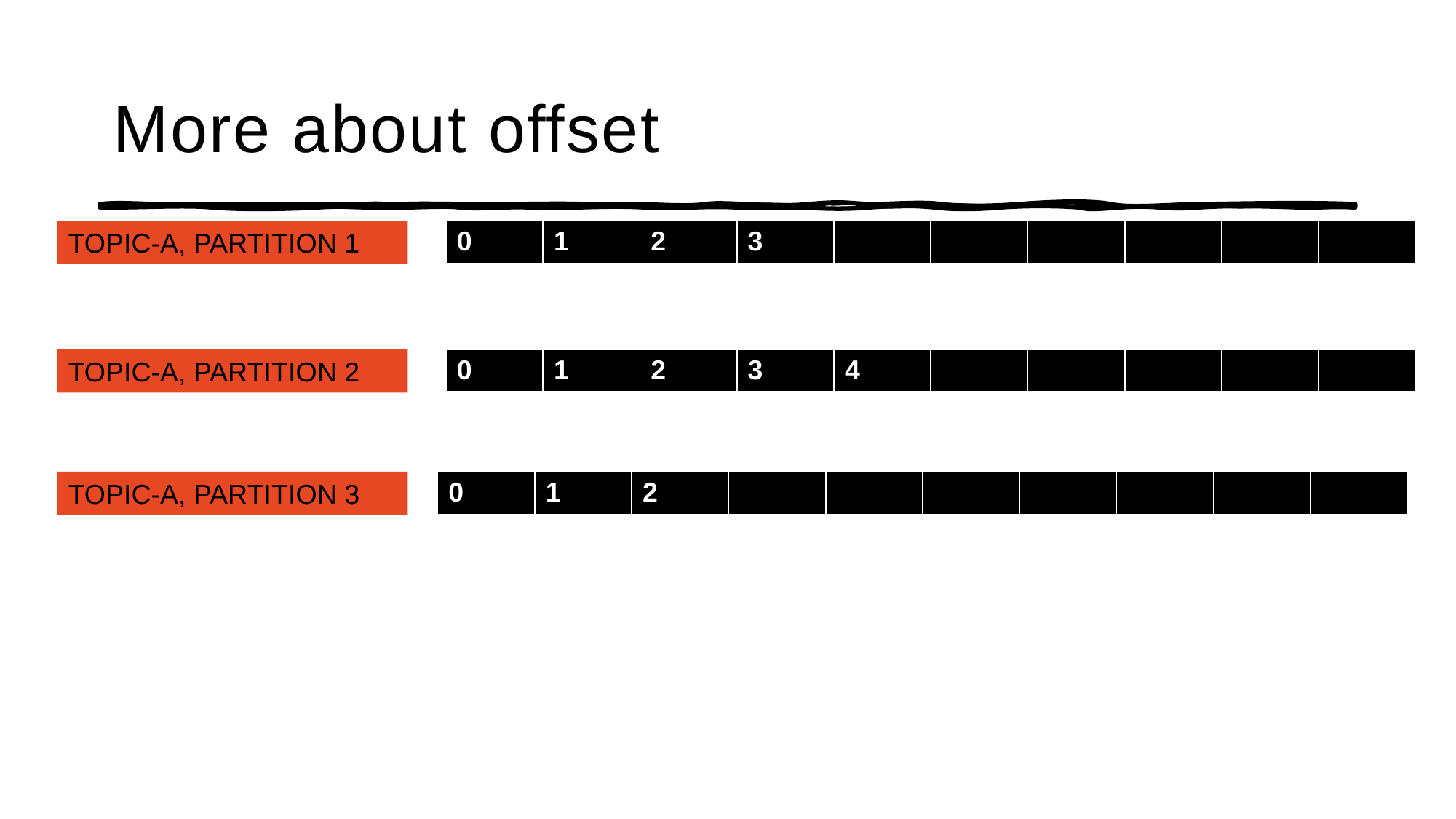

# More about offset
| 0 | 1 | 2 | 3 |  |  |  |  |  |  |
| --- | --- | --- | --- | --- | --- | --- | --- | --- | --- |
TOPIC-A, PARTITION 1
TOPIC-A, PARTITION 2
| 0 | 1 | 2 | 3 | 4 |  |  |  |  |  |
| --- | --- | --- | --- | --- | --- | --- | --- | --- | --- |
TOPIC-A, PARTITION 3
| 0 | 1 | 2 |  |  |  |  |  |  |  |
| --- | --- | --- | --- | --- | --- | --- | --- | --- | --- |